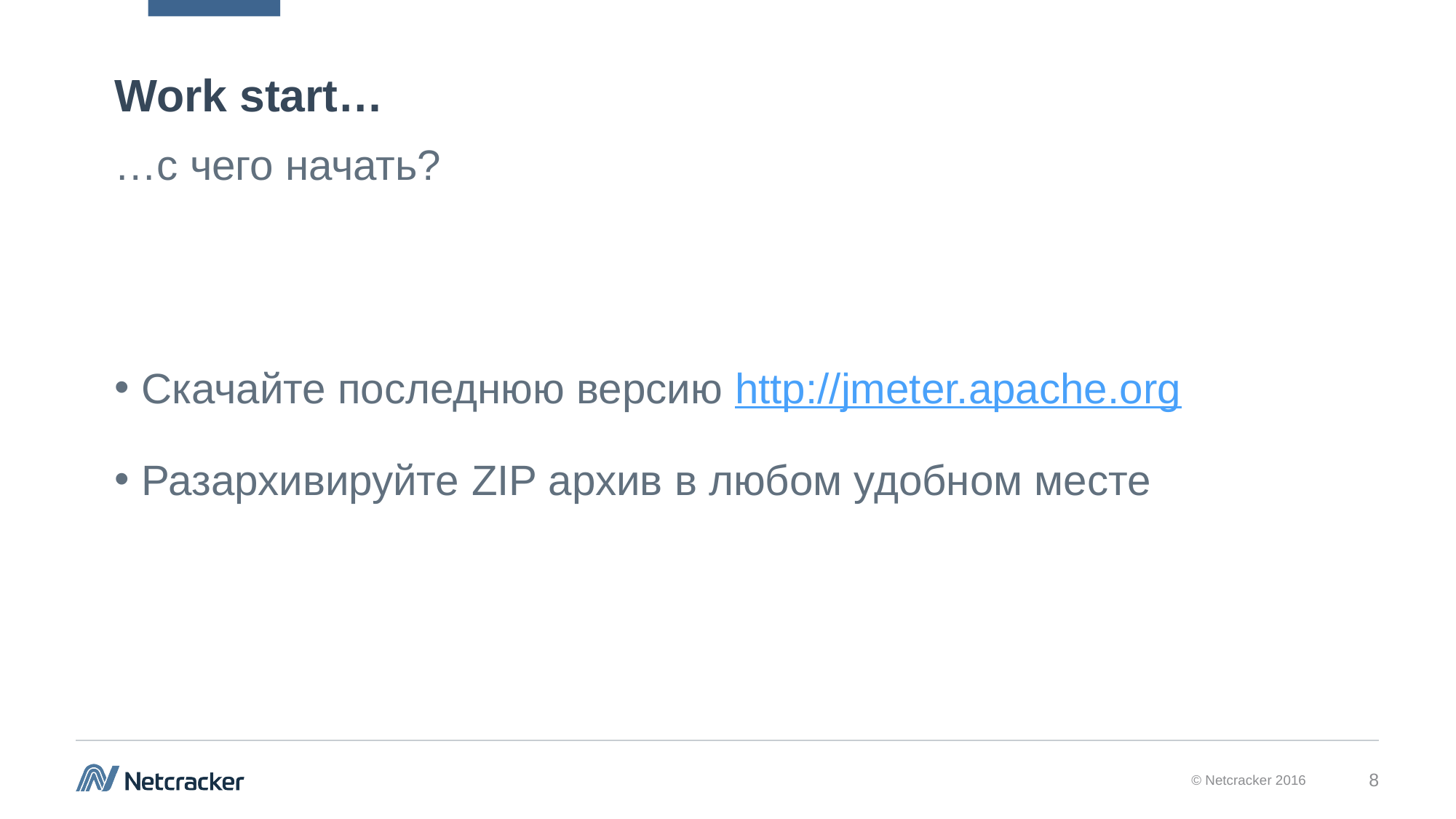

# Work start…
…с чего начать?

Скачайте последнюю версию http://jmeter.apache.org
Разархивируйте ZIP архив в любом удобном месте